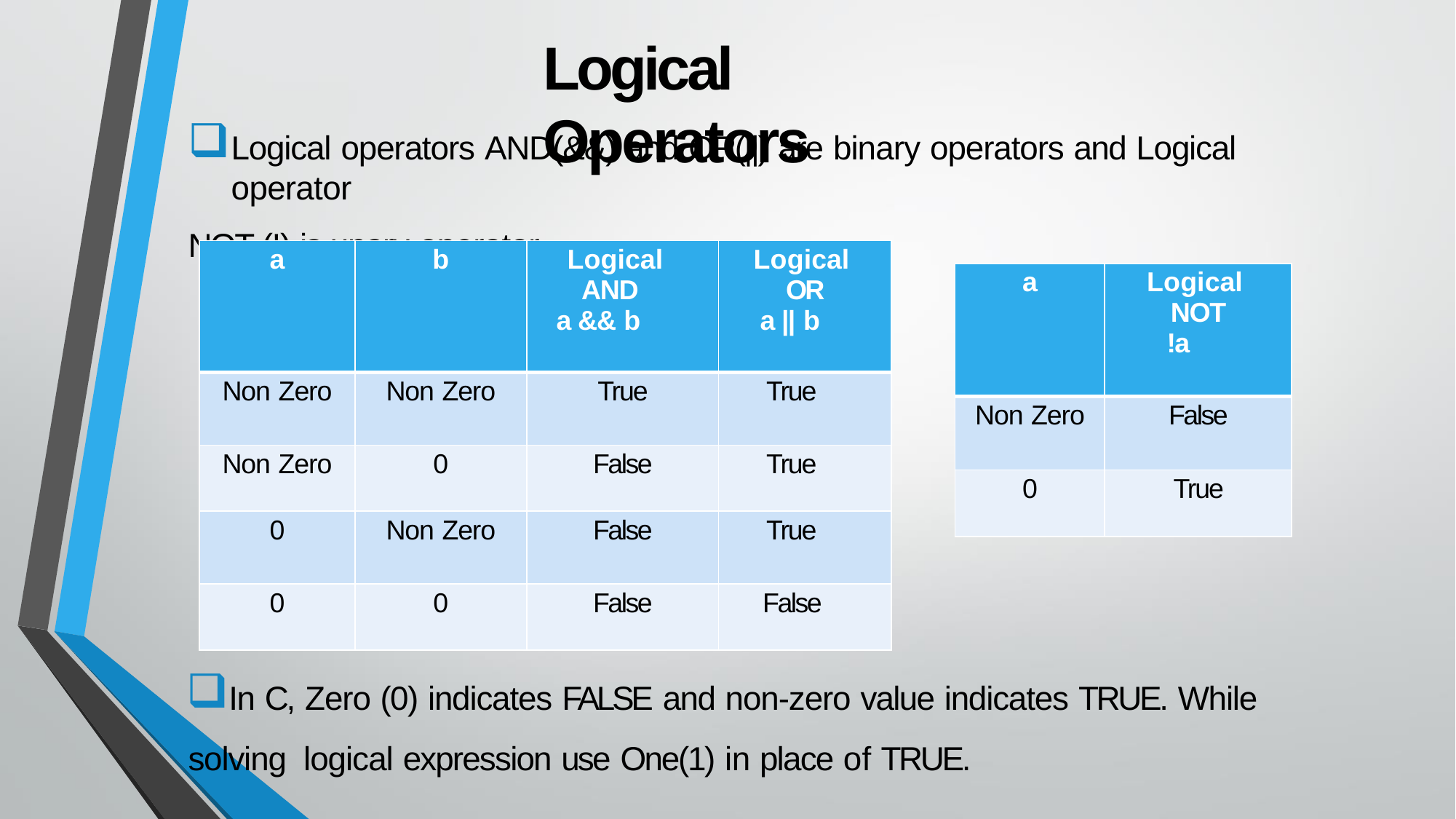

# Logical Operators
Logical operators AND(&&) and OR(||) are binary operators and Logical operator
NOT (!) is unary operator
| a | b | Logical AND a && b | Logical OR a || b |
| --- | --- | --- | --- |
| Non Zero | Non Zero | True | True |
| Non Zero | 0 | False | True |
| 0 | Non Zero | False | True |
| 0 | 0 | False | False |
| a | Logical NOT !a |
| --- | --- |
| Non Zero | False |
| 0 | True |
In C, Zero (0) indicates FALSE and non-zero value indicates TRUE. While solving  logical expression use One(1) in place of TRUE.